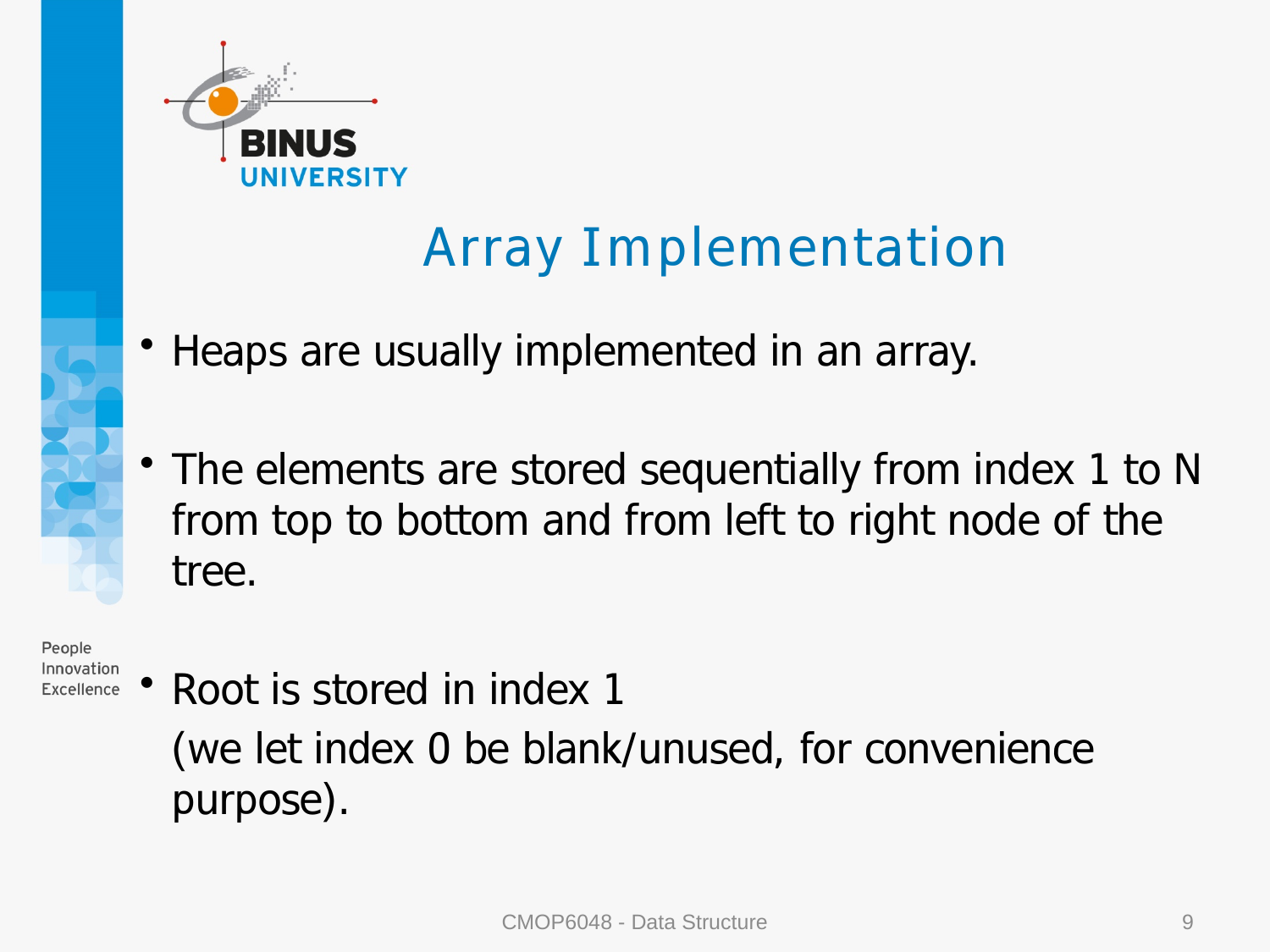

# Array Implementation
Heaps are usually implemented in an array.

The elements are stored sequentially from index 1 to N from top to bottom and from left to right node of the tree.

Root is stored in index 1
	(we let index 0 be blank/unused, for convenience purpose).
CMOP6048 - Data Structure
9